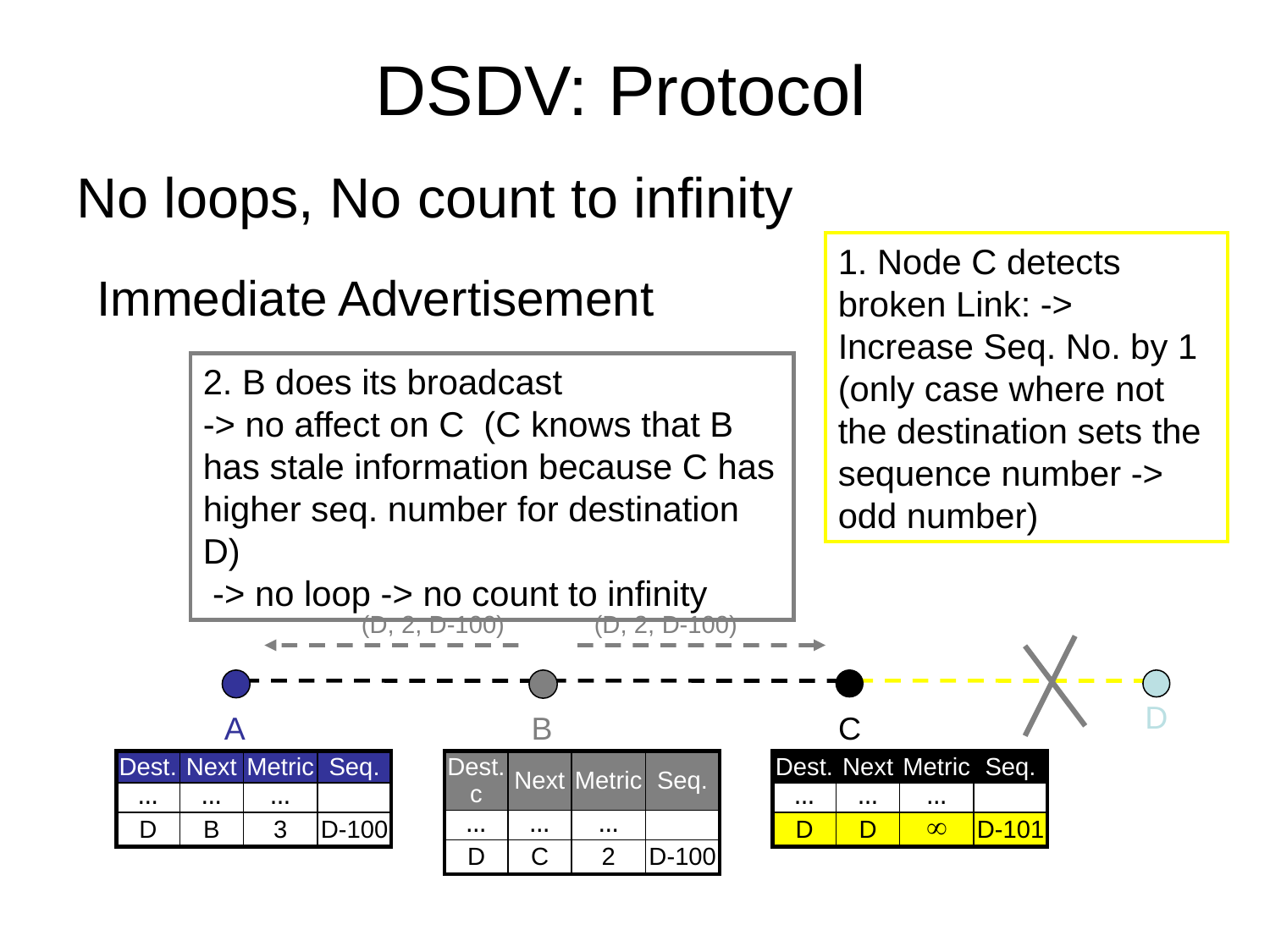

DSDV: Protocol
# No loops, No count to infinity
1. Node C detects broken Link: -> Increase Seq. No. by 1 (only case where not the destination sets the sequence number -> odd number)
Immediate Advertisement
2. B does its broadcast
-> no affect on C  (C knows that B has stale information because C has higher seq. number for destination D)
 -> no loop -> no count to infinity
(D, 2, D-100)
(D, 2, D-100)

D
A
B
C
| Dest. | Next | Metric | Seq. |
| --- | --- | --- | --- |
| … | … | … |  |
| D | B | 3 | D-100 |
| Dest.c | Next | Metric | Seq. |
| --- | --- | --- | --- |
| … | … | … |  |
| D | C | 2 | D-100 |
| Dest. | Next | Metric | Seq. |
| --- | --- | --- | --- |
| … | … | … |  |
| D | D | ∞ | D-101 |